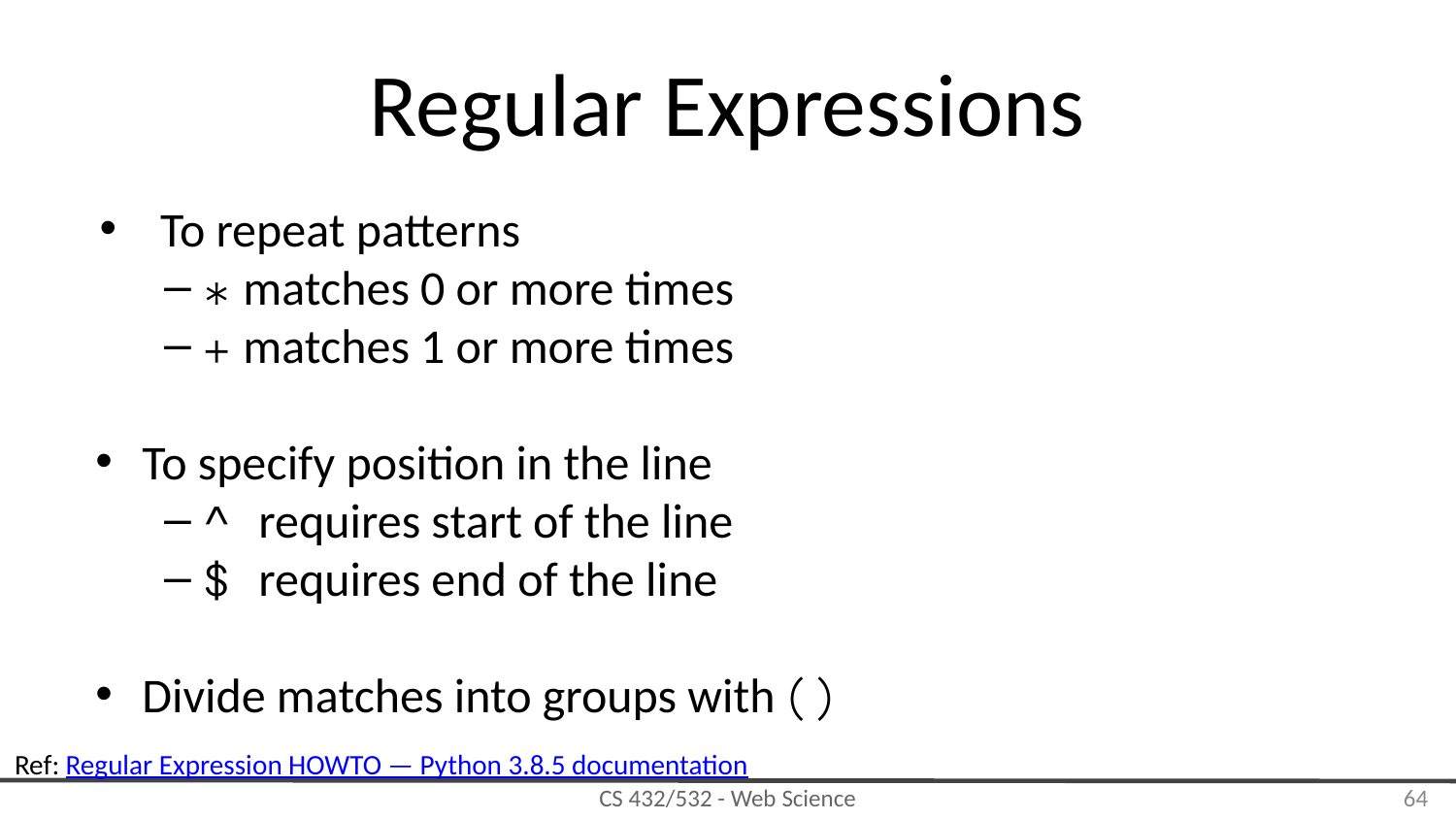

# Regular Expressions
To repeat patterns
* matches 0 or more times
+ matches 1 or more times

To specify position in the line
^ requires start of the line
$ requires end of the line

Divide matches into groups with ()
Ref: Regular Expression HOWTO — Python 3.8.5 documentation
64